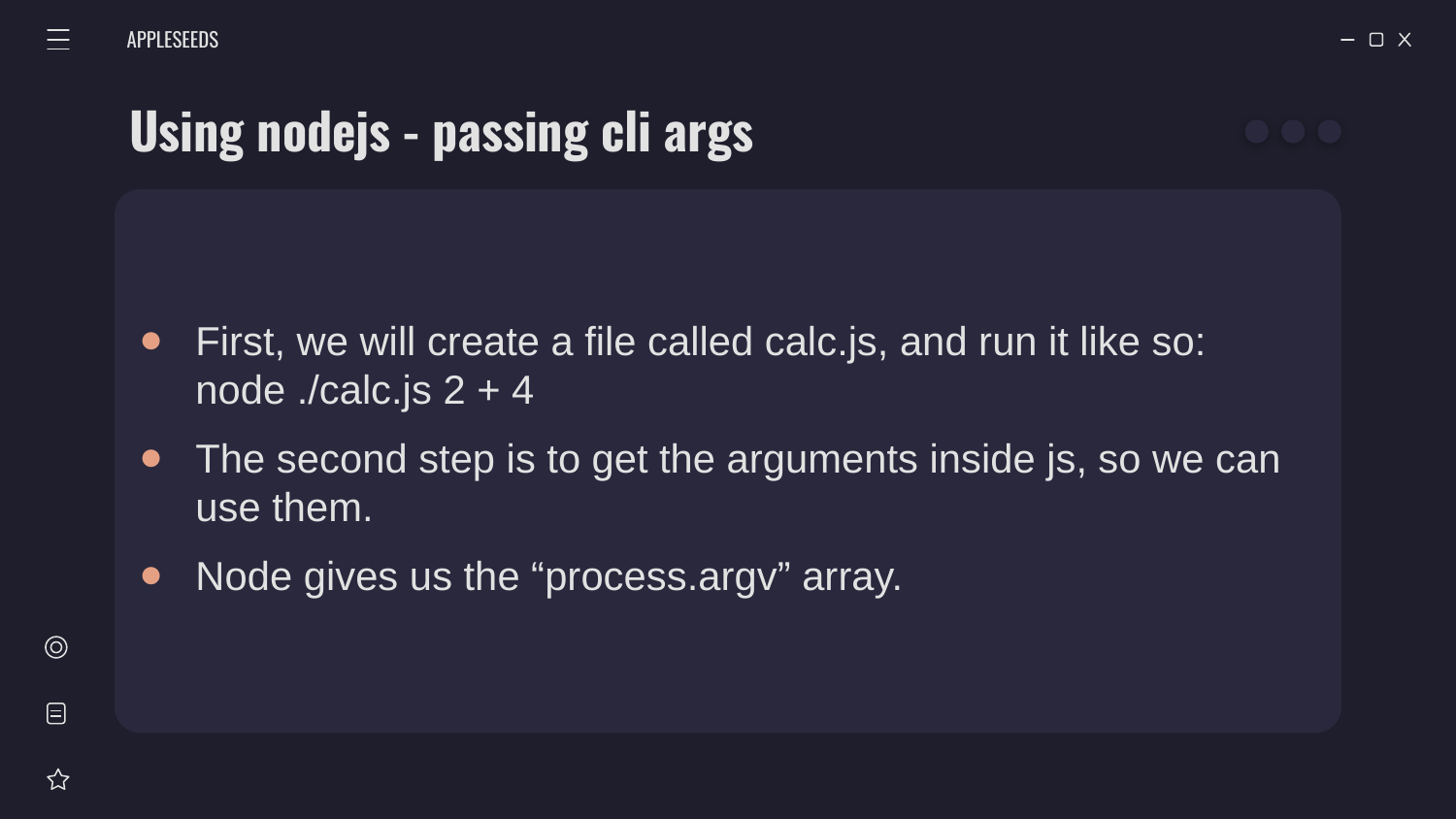

APPLESEEDS

# Using nodejs - passing cli args

First, we will create a file called calc.js, and run it like so:
node ./calc.js 2 + 4
The second step is to get the arguments inside js, so we can use them.
Node gives us the “process.argv” array.